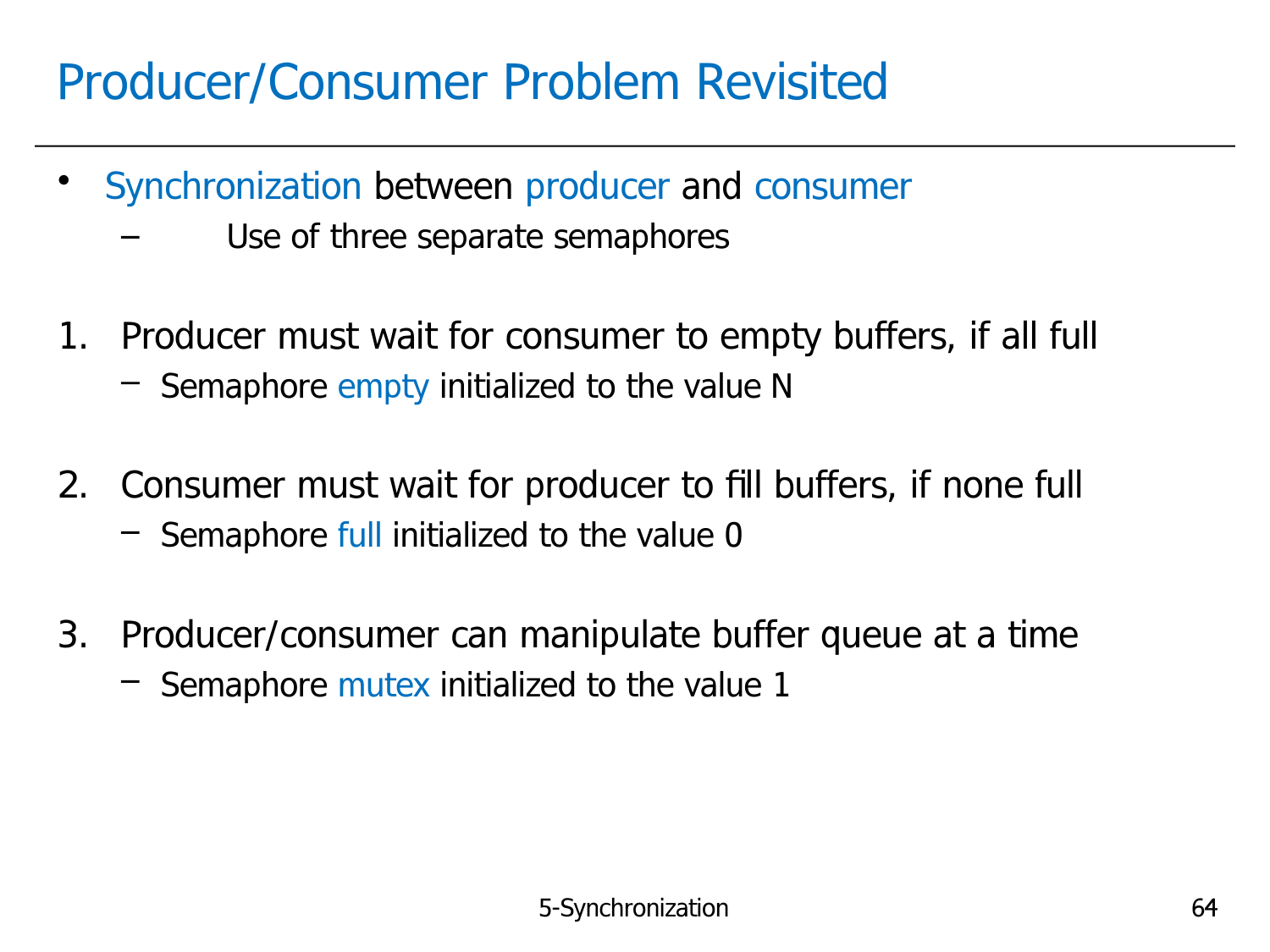

# Producer/Consumer Problem Revisited
Synchronization between producer and consumer
–	Use of three separate semaphores

Producer must wait for consumer to empty buffers, if all full
Semaphore empty initialized to the value N

Consumer must wait for producer to fill buffers, if none full
Semaphore full initialized to the value 0

Producer/consumer can manipulate buffer queue at a time
Semaphore mutex initialized to the value 1
5-Synchronization
64